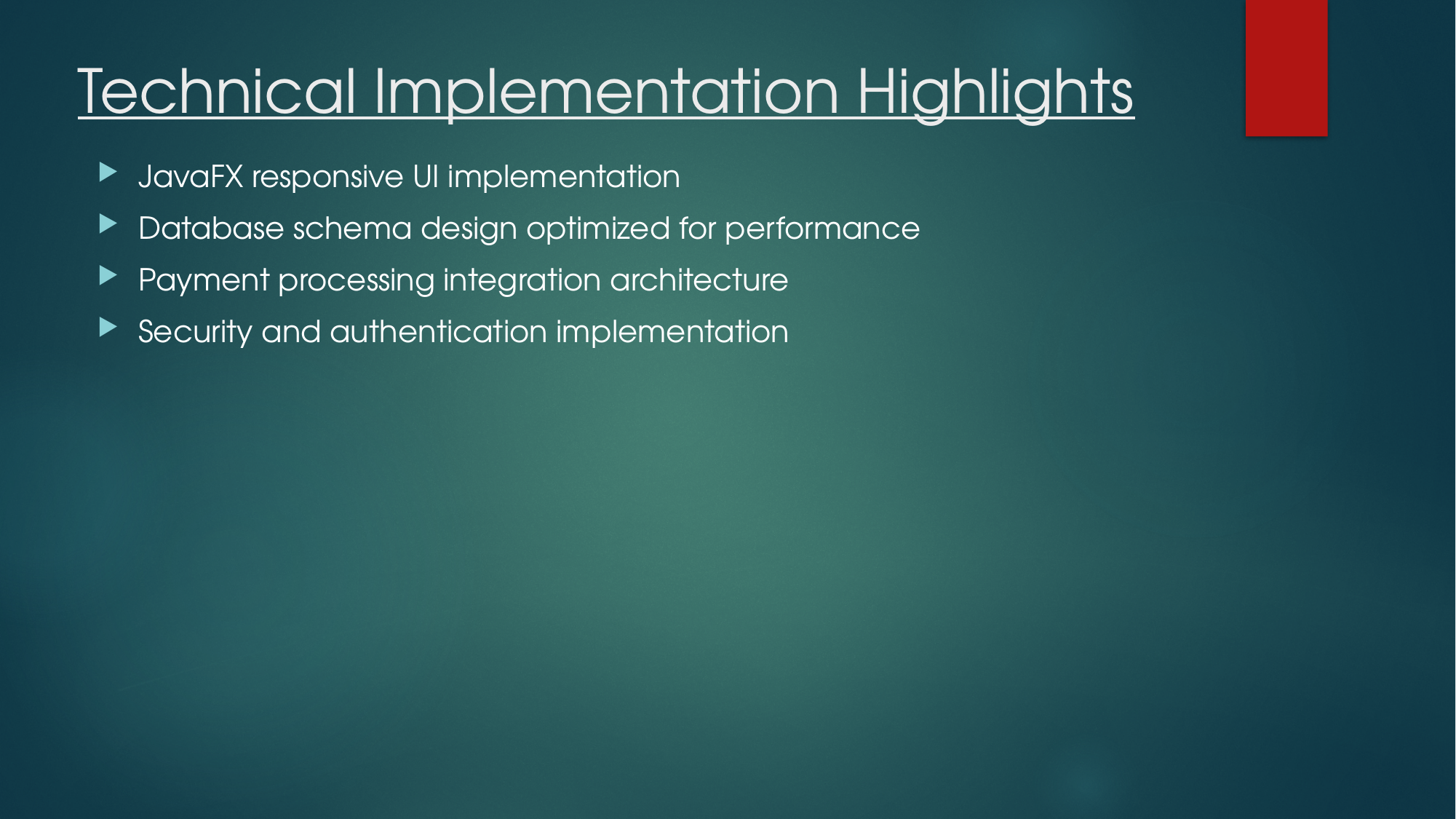

# Technical Implementation Highlights
JavaFX responsive UI implementation
Database schema design optimized for performance
Payment processing integration architecture
Security and authentication implementation